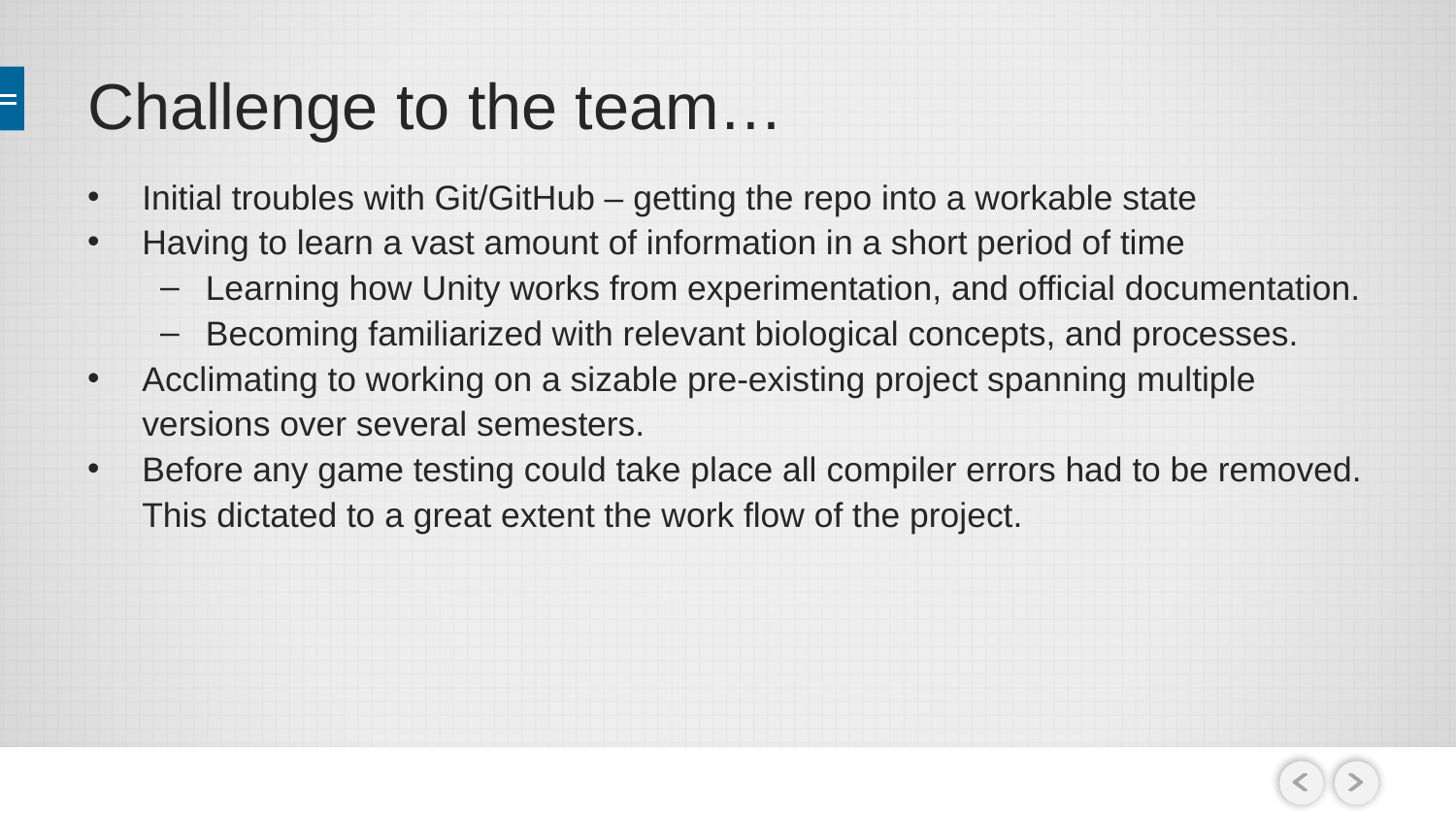

# Challenge to the team…
Initial troubles with Git/GitHub – getting the repo into a workable state
Having to learn a vast amount of information in a short period of time
Learning how Unity works from experimentation, and official documentation.
Becoming familiarized with relevant biological concepts, and processes.
Acclimating to working on a sizable pre-existing project spanning multiple versions over several semesters.
Before any game testing could take place all compiler errors had to be removed. This dictated to a great extent the work flow of the project.